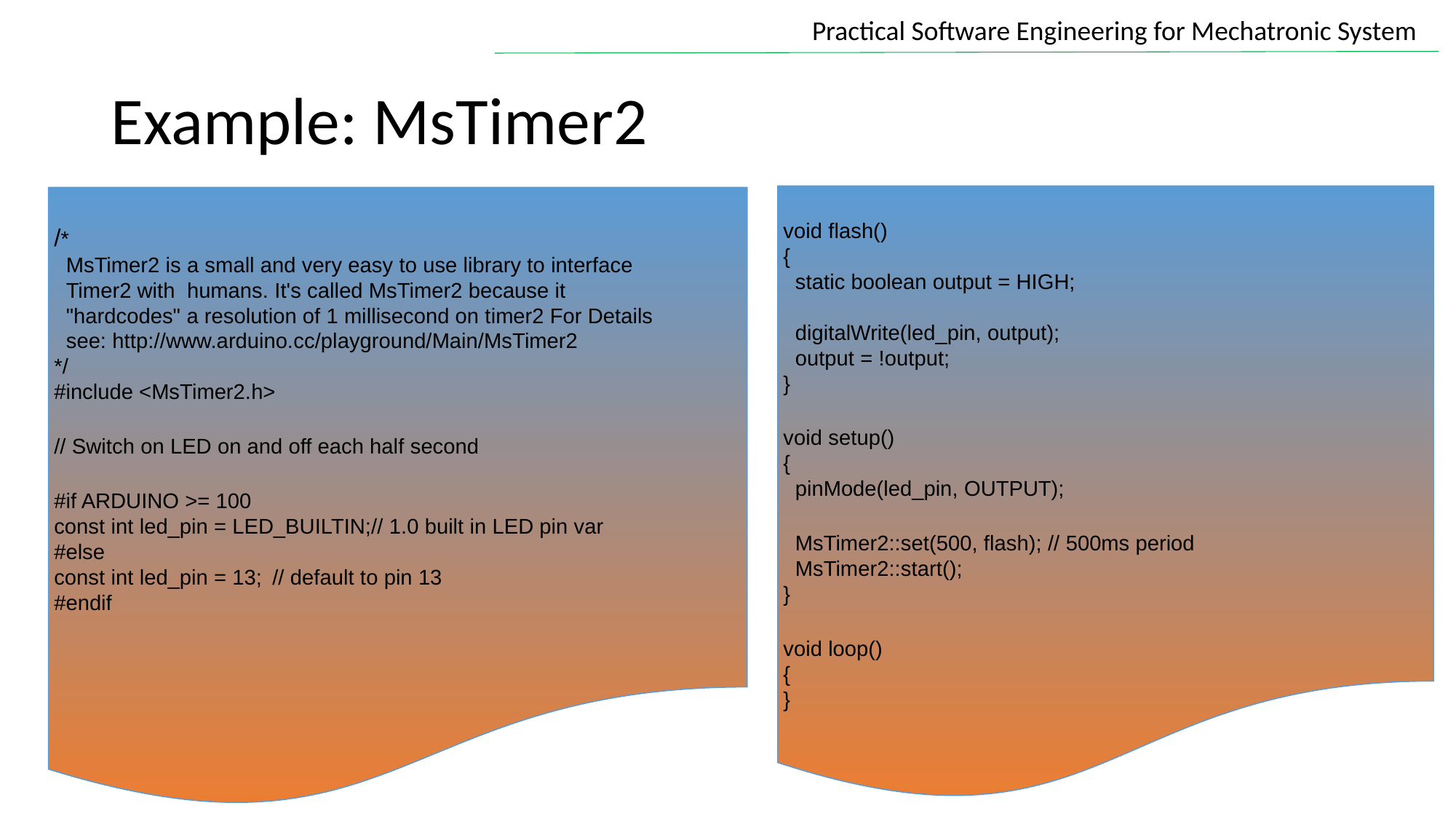

# Example: MsTimer2

void flash()
{
  static boolean output = HIGH;

  digitalWrite(led_pin, output);
  output = !output;
}

void setup()
{
  pinMode(led_pin, OUTPUT);

  MsTimer2::set(500, flash); // 500ms period
  MsTimer2::start();
}

void loop()
{
}

/*
  MsTimer2 is a small and very easy to use library to interface
  Timer2 with  humans. It's called MsTimer2 because it
  "hardcodes" a resolution of 1 millisecond on timer2 For Details
  see: http://www.arduino.cc/playground/Main/MsTimer2
*/
#include <MsTimer2.h>

// Switch on LED on and off each half second

#if ARDUINO >= 100
const int led_pin = LED_BUILTIN;// 1.0 built in LED pin var
#else
const int led_pin = 13;	// default to pin 13
#endif